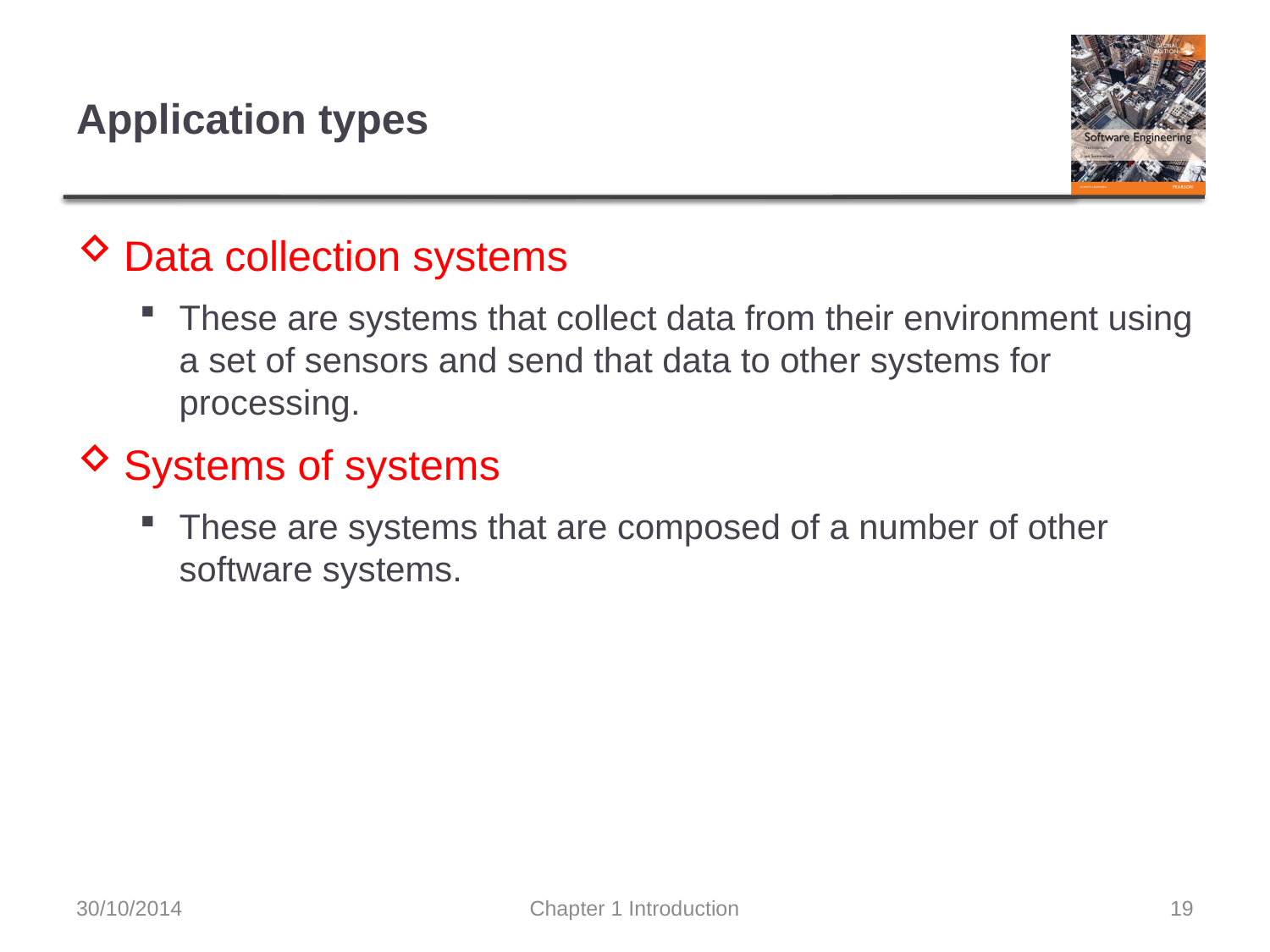

# Application types
Data collection systems
These are systems that collect data from their environment using a set of sensors and send that data to other systems for processing.
Systems of systems
These are systems that are composed of a number of other software systems.
30/10/2014
Chapter 1 Introduction
19